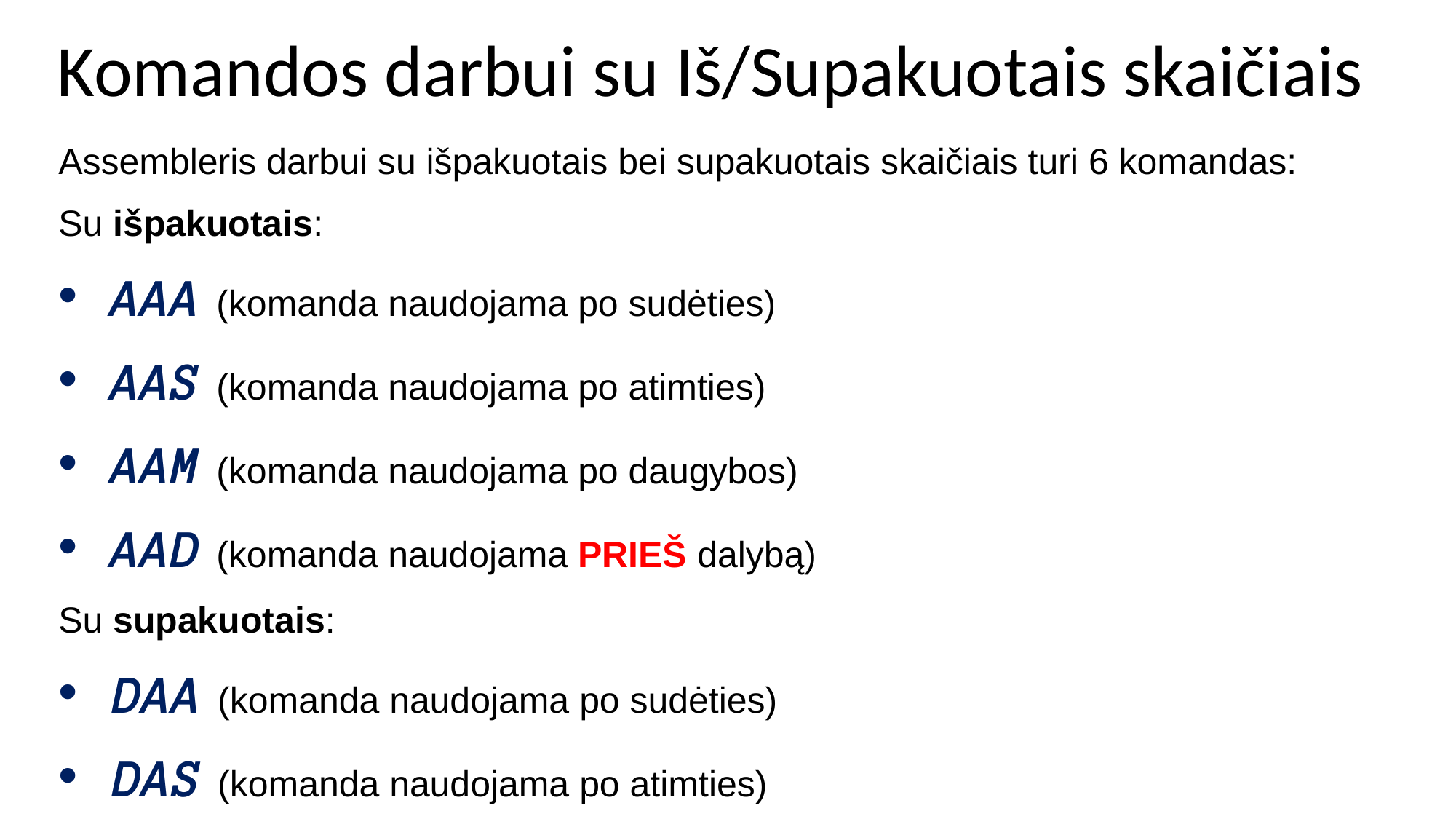

Komandos darbui su Iš/Supakuotais skaičiais
Assembleris darbui su išpakuotais bei supakuotais skaičiais turi 6 komandas:
Su išpakuotais:
AAA (komanda naudojama po sudėties)
AAS (komanda naudojama po atimties)
AAM (komanda naudojama po daugybos)
AAD (komanda naudojama PRIEŠ dalybą)
Su supakuotais:
DAA (komanda naudojama po sudėties)
DAS (komanda naudojama po atimties)